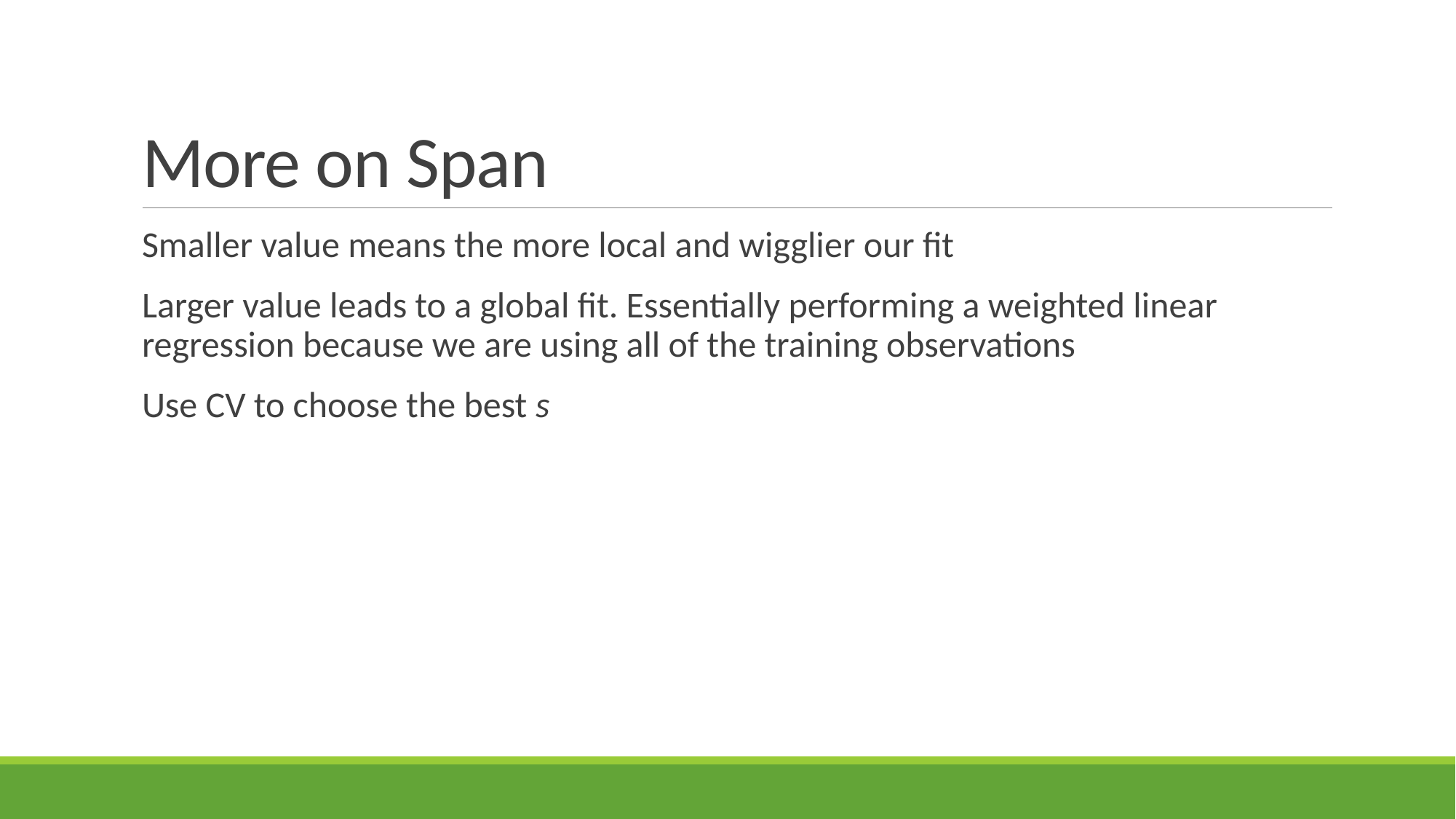

# More on Span
Smaller value means the more local and wigglier our fit
Larger value leads to a global fit. Essentially performing a weighted linear regression because we are using all of the training observations
Use CV to choose the best s